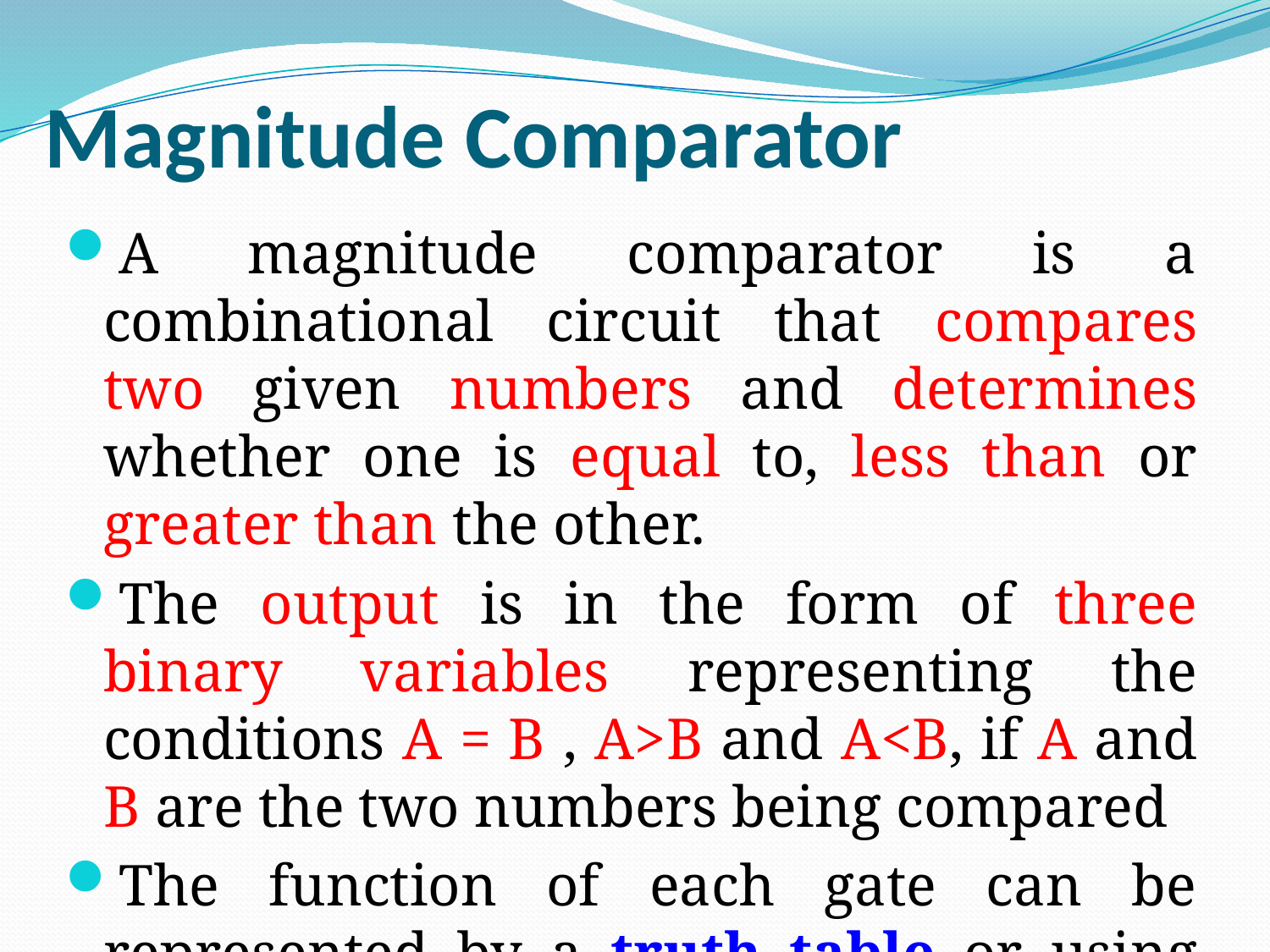

Magnitude Comparator
A magnitude comparator is a combinational circuit that compares two given numbers and determines whether one is equal to, less than or greater than the other.
The output is in the form of three binary variables representing the conditions A = B , A>B and A<B, if A and B are the two numbers being compared
The function of each gate can be represented by a truth table or using Boolean notation